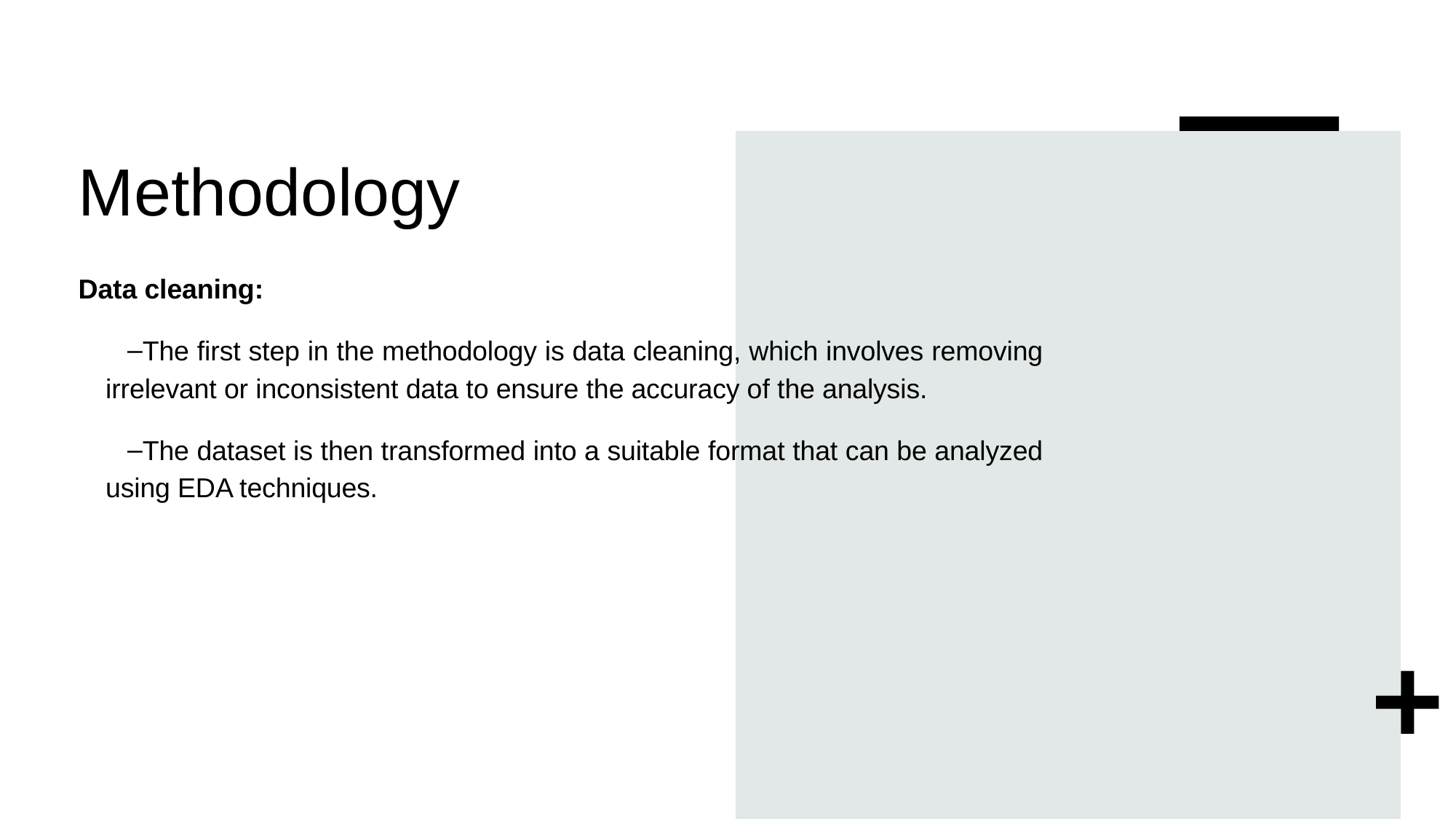

# Methodology
Data cleaning:
The first step in the methodology is data cleaning, which involves removing irrelevant or inconsistent data to ensure the accuracy of the analysis.
The dataset is then transformed into a suitable format that can be analyzed using EDA techniques.